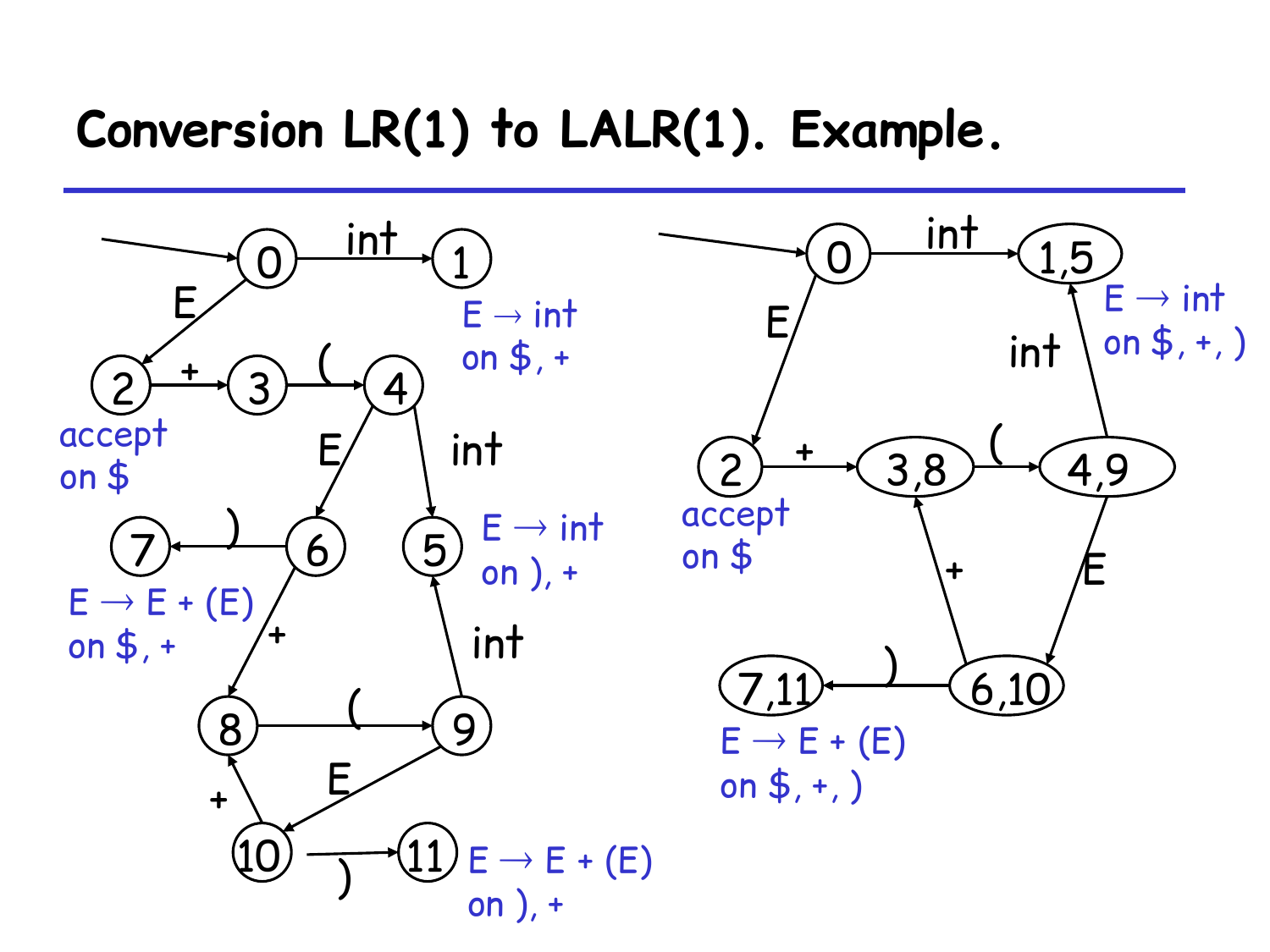

# Conversion LR(1) to LALR(1). Example.
int

0

1,5

E → int
on $, +, )
E
int
(
+

2

3,8

4,9
accept
on $
+
E
)

7,11

6,10
E → E + (E)
on $, +, )
int

0

1

E
E → int
on $, +
(
+

2

3

4
accept
on $
E
int
E → int
on ), +
)

7

6

5
E → E + (E)
on $, +
+
int
(

8

9
E
+
10

11

E → E + (E)
on ), +
)
79